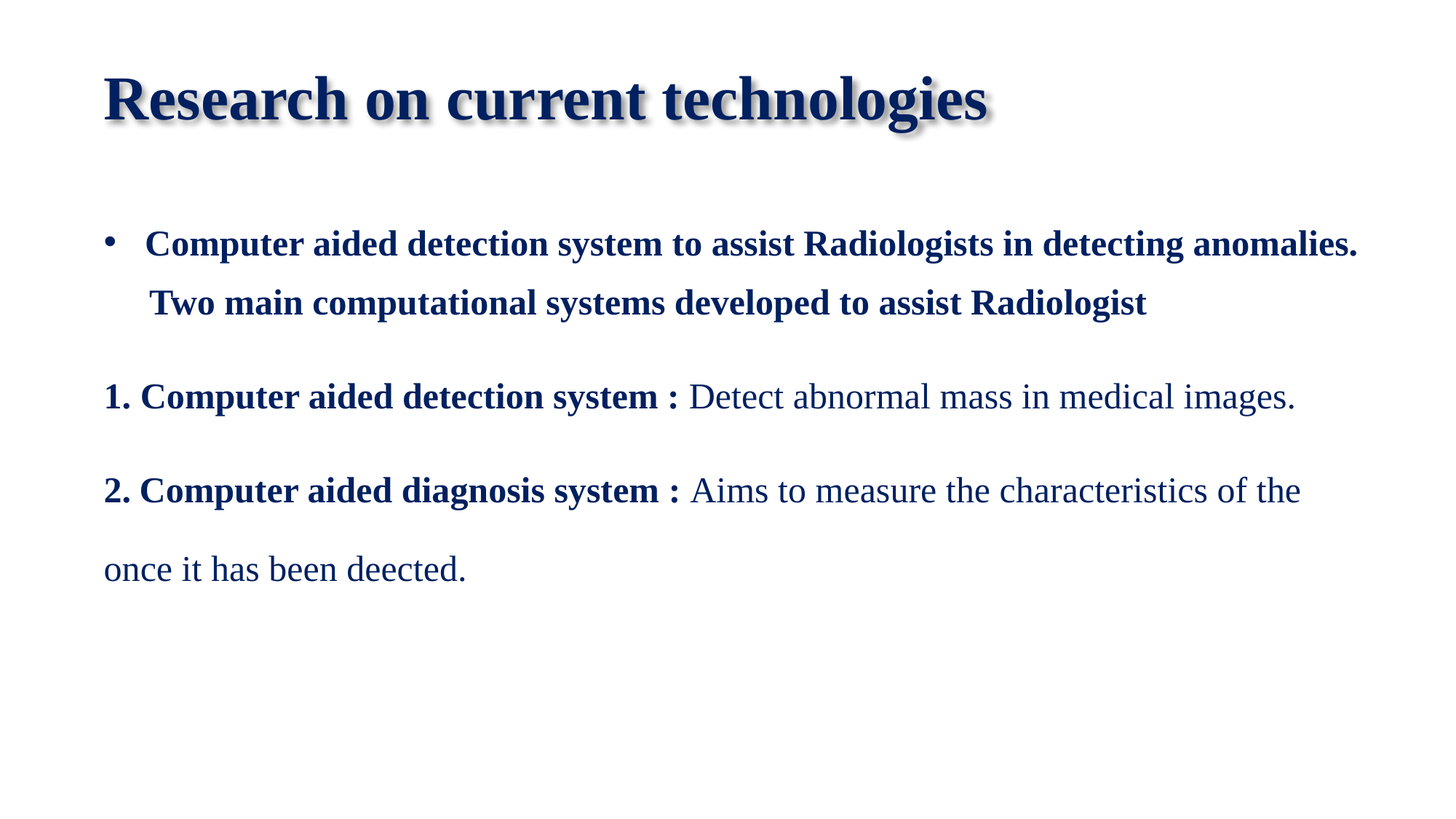

# Research on current technologies
Computer aided detection system to assist Radiologists in detecting anomalies.
     Two main computational systems developed to assist Radiologist
1. Computer aided detection system : Detect abnormal mass in medical images.
2. Computer aided diagnosis system : Aims to measure the characteristics of the     once it has been deected.